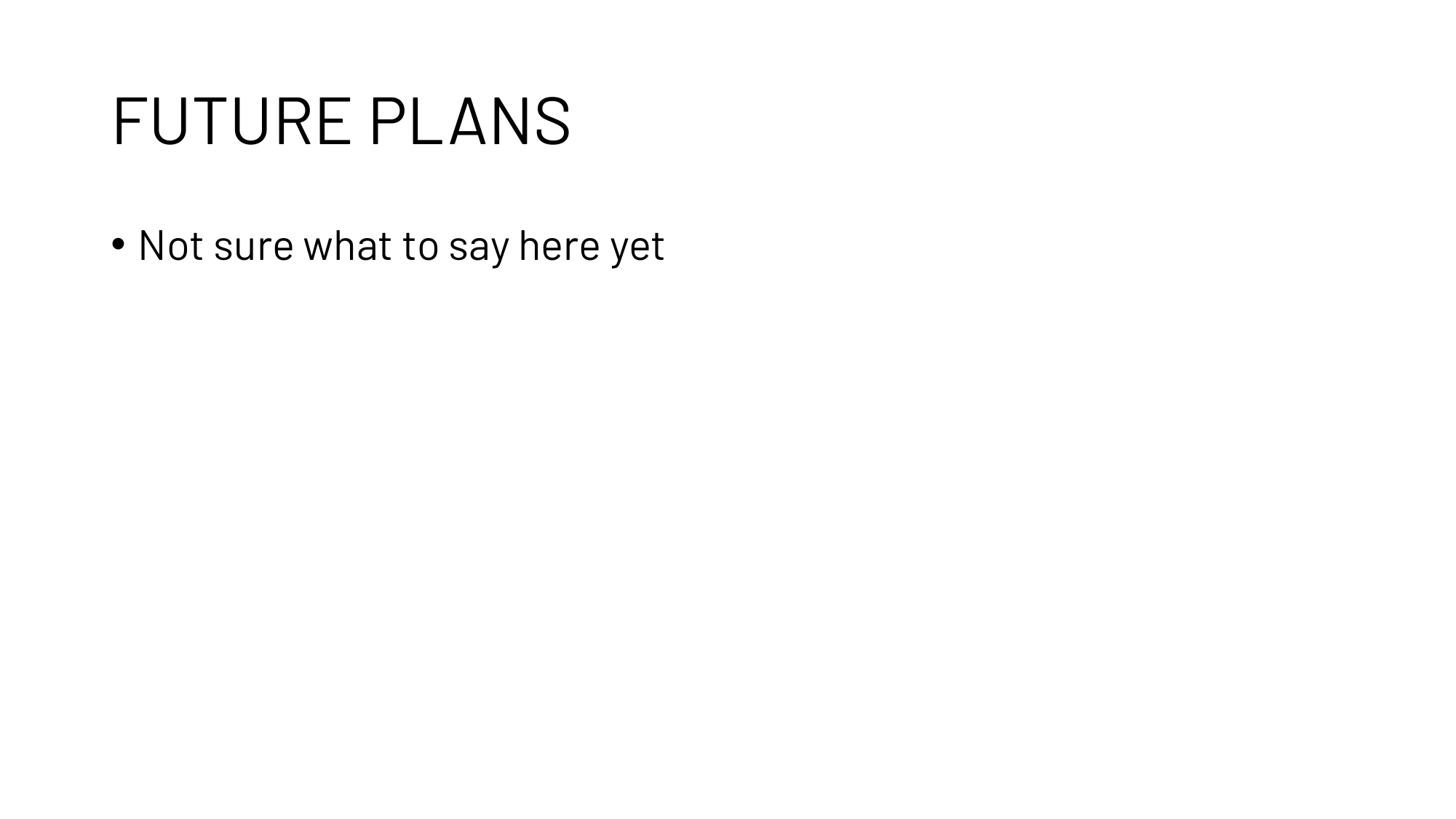

# FUTURE PLANS
Not sure what to say here yet